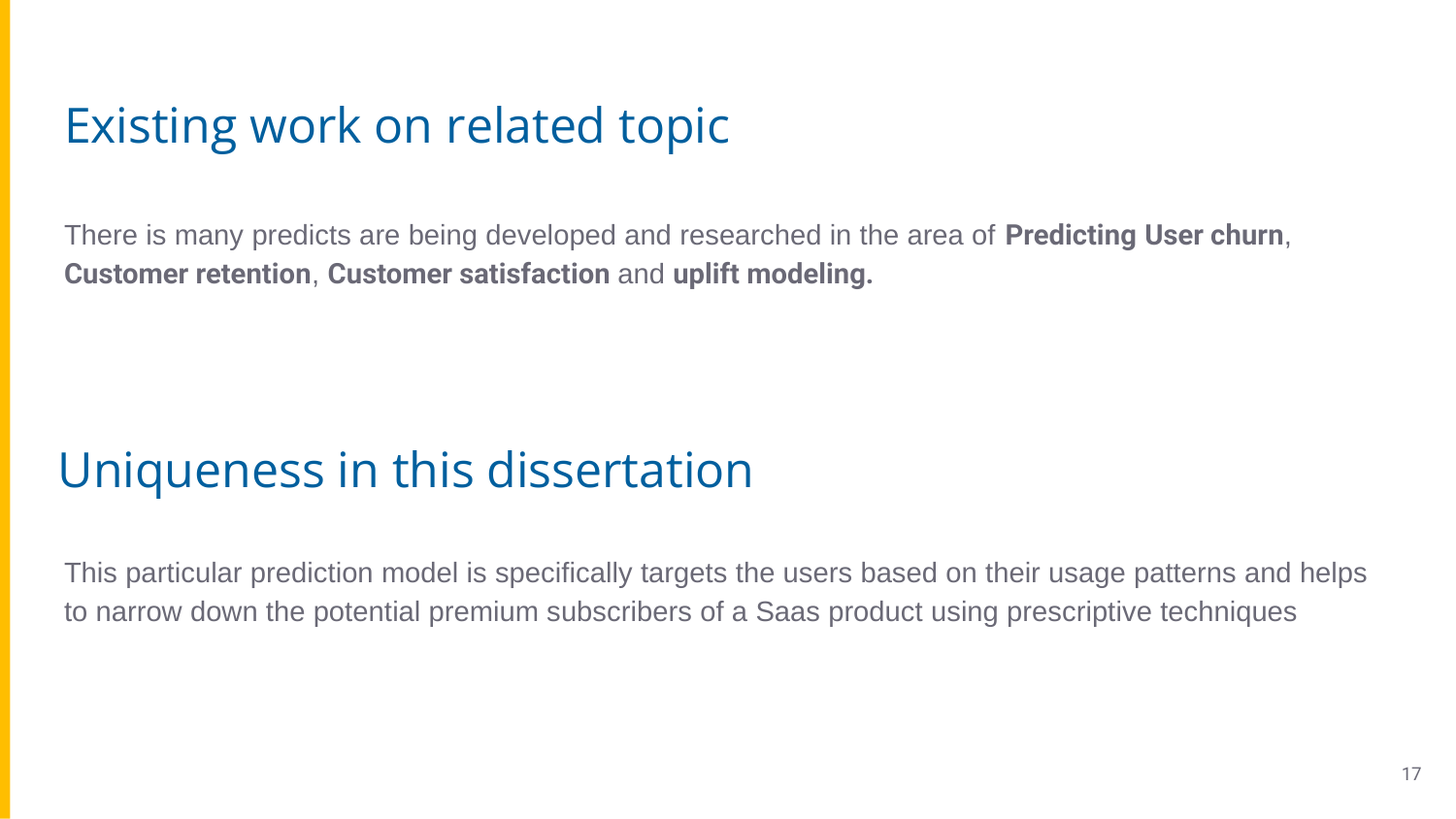

# Existing work on related topic
There is many predicts are being developed and researched in the area of Predicting User churn, Customer retention, Customer satisfaction and uplift modeling.
Uniqueness in this dissertation
This particular prediction model is specifically targets the users based on their usage patterns and helps to narrow down the potential premium subscribers of a Saas product using prescriptive techniques
17